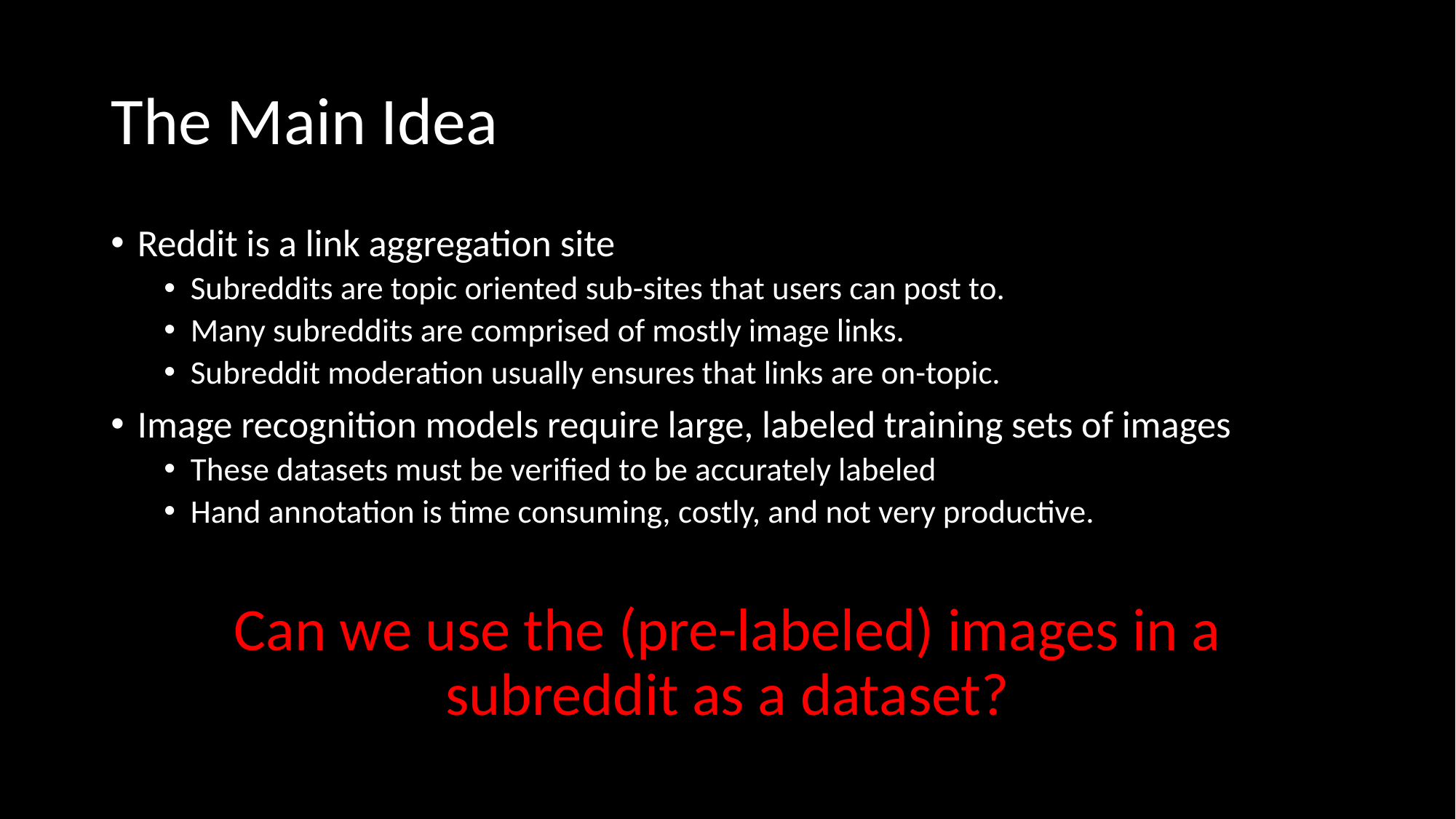

# The Main Idea
Reddit is a link aggregation site
Subreddits are topic oriented sub-sites that users can post to.
Many subreddits are comprised of mostly image links.
Subreddit moderation usually ensures that links are on-topic.
Image recognition models require large, labeled training sets of images
These datasets must be verified to be accurately labeled
Hand annotation is time consuming, costly, and not very productive.

Can we use the (pre-labeled) images in a subreddit as a dataset?